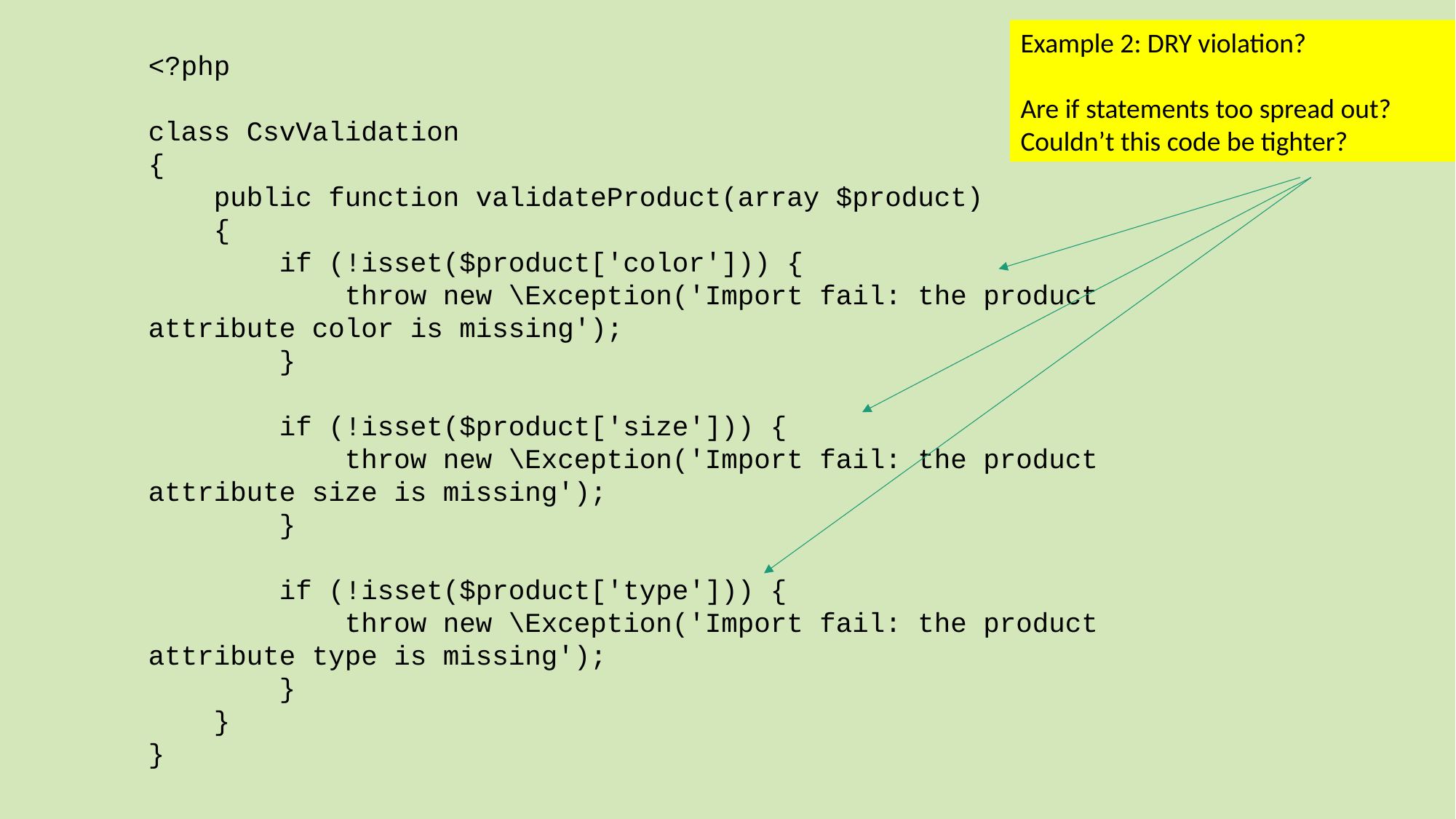

Example 2: DRY violation?

Are if statements too spread out? Couldn’t this code be tighter?
<?php

class CsvValidation
{
    public function validateProduct(array $product)
    {
        if (!isset($product['color'])) {
            throw new \Exception('Import fail: the product attribute color is missing');
        }

        if (!isset($product['size'])) {
            throw new \Exception('Import fail: the product attribute size is missing');
        }

        if (!isset($product['type'])) {
            throw new \Exception('Import fail: the product attribute type is missing');
        }
    }
}